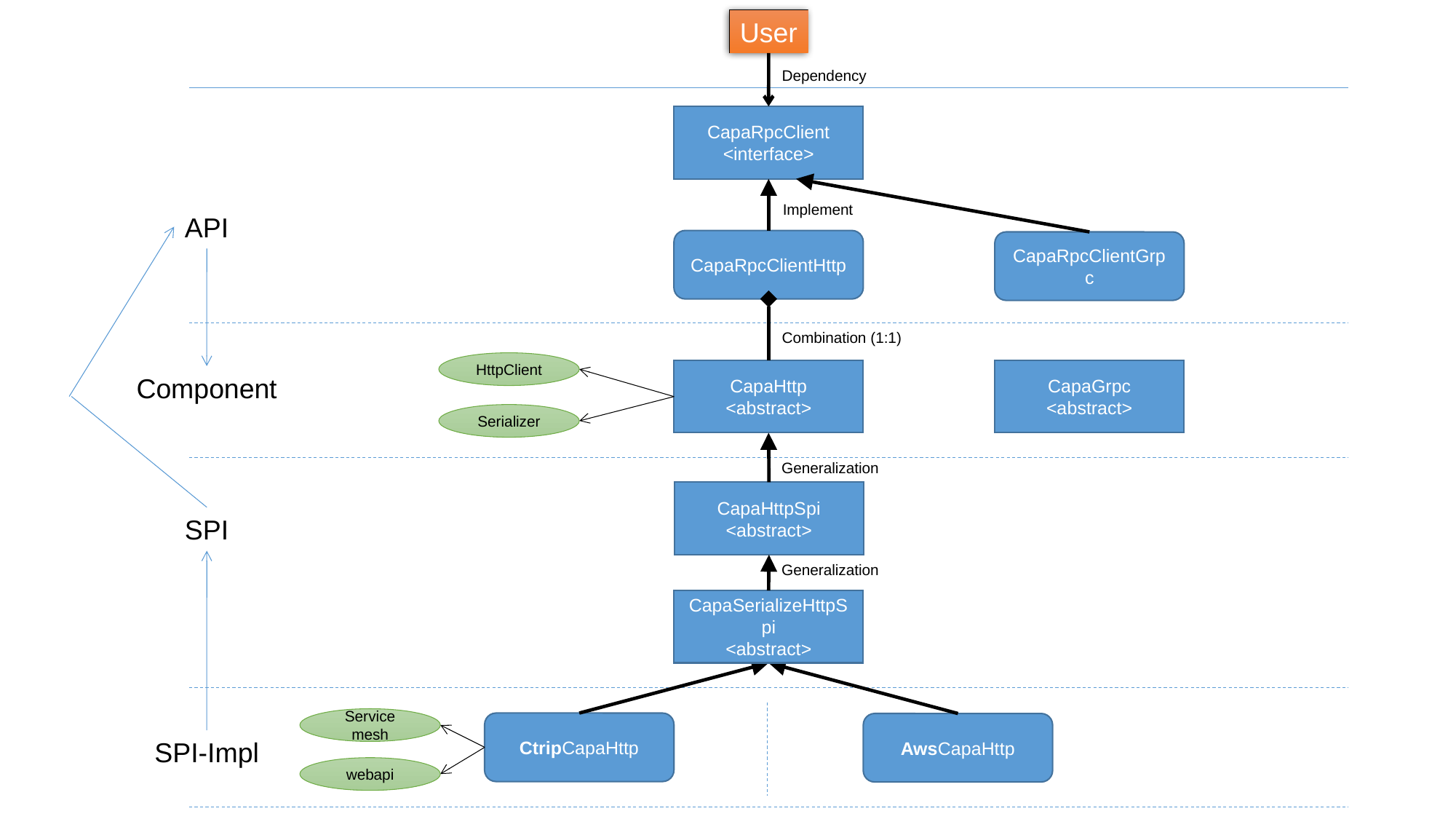

User
Dependency
CapaRpcClient
<interface>
Implement
API
CapaRpcClientHttp
CapaRpcClientGrpc
Combination (1:1)
HttpClient
CapaHttp
<abstract>
CapaGrpc
<abstract>
Component
Serializer
Generalization
CapaHttpSpi
<abstract>
SPI
Generalization
CapaSerializeHttpSpi
<abstract>
Service mesh
CtripCapaHttp
AwsCapaHttp
SPI-Impl
webapi